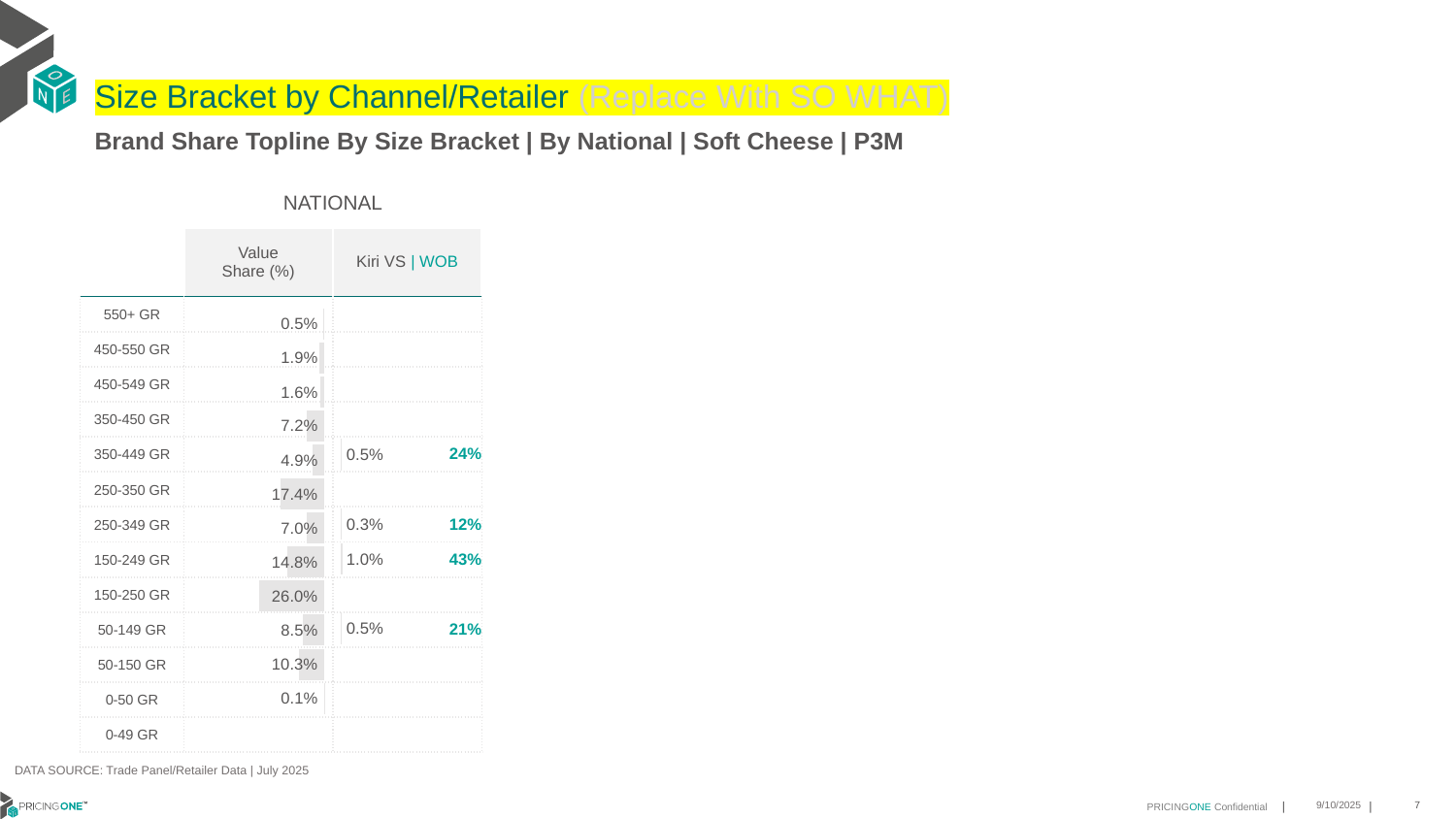

# Size Bracket by Channel/Retailer (Replace With SO WHAT)
Brand Share Topline By Size Bracket | By National | Soft Cheese | P3M
|  | NATIONAL |  |
| --- | --- | --- |
|  | Value Share (%) | Kiri VS | WOB |
| 550+ GR |  |  |
| 450-550 GR |  |  |
| 450-549 GR |  |  |
| 350-450 GR |  |  |
| 350-449 GR |  | 24% |
| 250-350 GR |  |  |
| 250-349 GR |  | 12% |
| 150-249 GR |  | 43% |
| 150-250 GR |  |  |
| 50-149 GR |  | 21% |
| 50-150 GR |  |  |
| 0-50 GR |  |  |
| 0-49 GR |  |  |

### Chart

| Category | Soft Cheese | NATIONAL |
|---|---|
|  | 0.004916103438794086 |

### Chart

| Category | Soft Cheese | NATIONAL |
|---|---|
|  | None |
DATA SOURCE: Trade Panel/Retailer Data | July 2025

9/10/2025
7